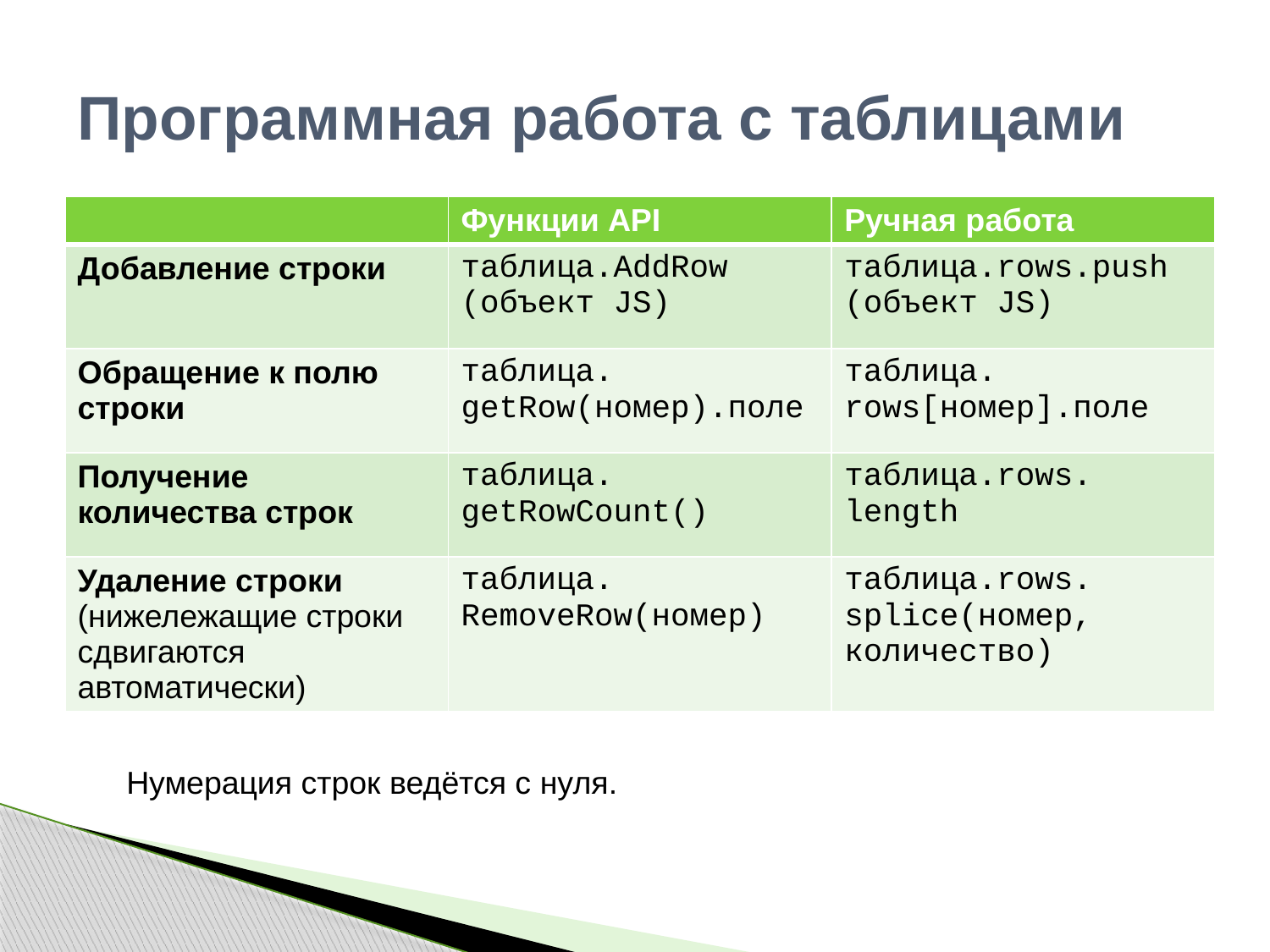

# Программная работа с таблицами
|  | Функции API | Ручная работа |
| --- | --- | --- |
| Добавление строки | таблица.AddRow (объект JS) | таблица.rows.push (объект JS) |
| Обращение к полю строки | таблица. getRow(номер).поле | таблица. rows[номер].поле |
| Получение количества строк | таблица. getRowCount() | таблица.rows. length |
| Удаление строки (нижележащие строки сдвигаются автоматически) | таблица. RemoveRow(номер) | таблица.rows. splice(номер, количество) |
Нумерация строк ведётся с нуля.